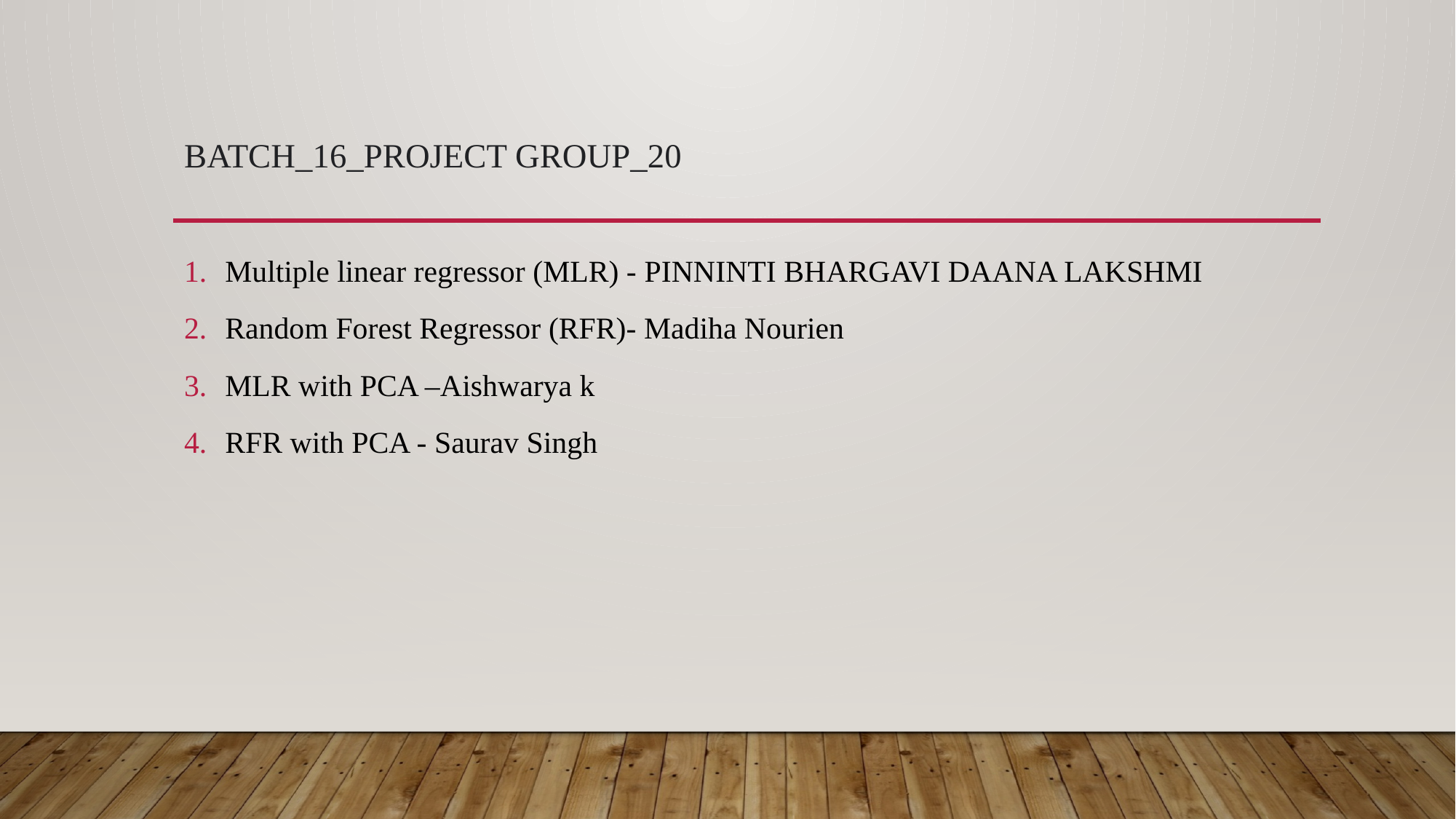

# batch_16_project group_20
Multiple linear regressor (MLR) - PINNINTI BHARGAVI DAANA LAKSHMI
Random Forest Regressor (RFR)- Madiha Nourien
MLR with PCA –Aishwarya k
RFR with PCA - Saurav Singh